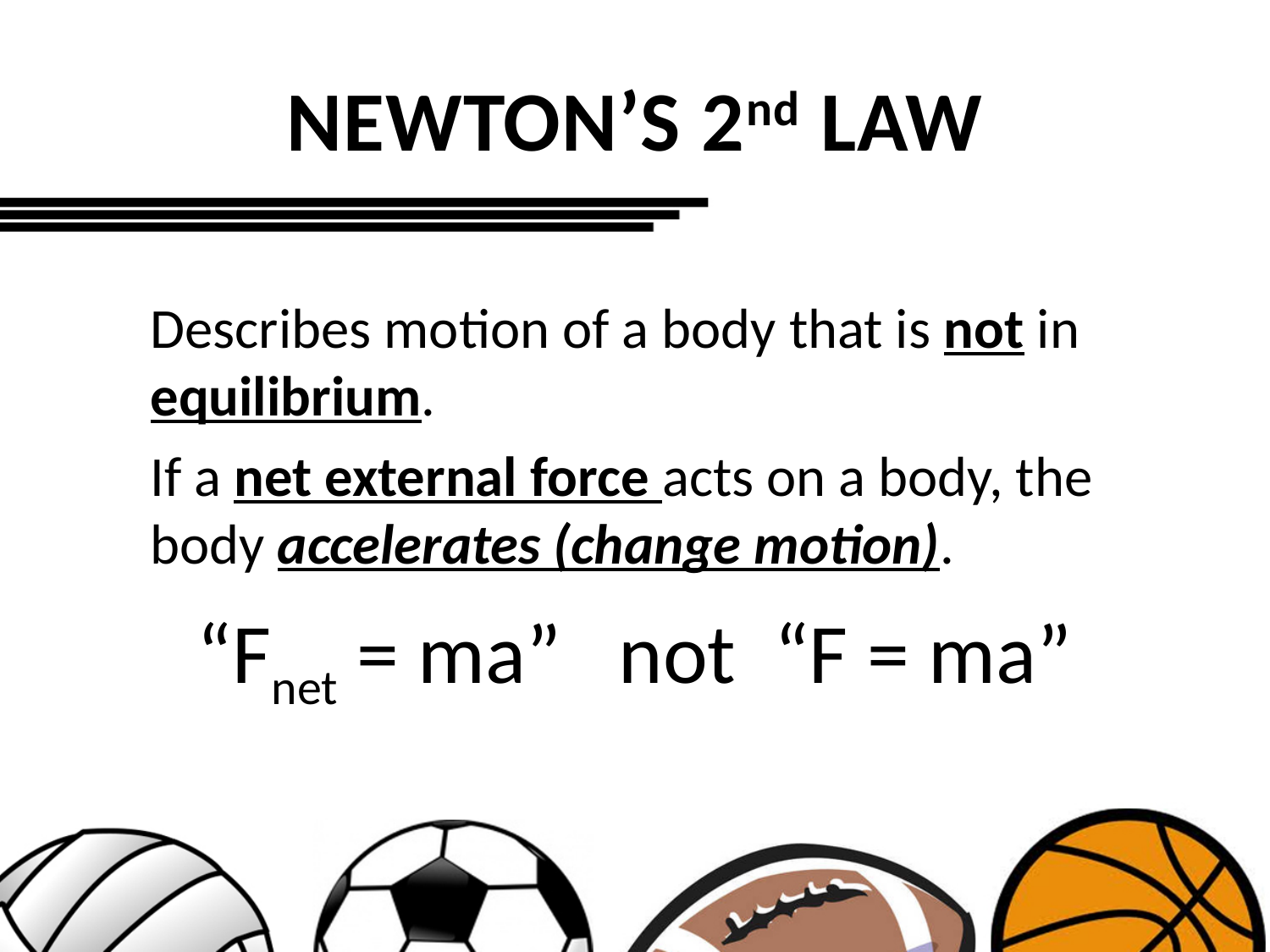

# NEWTON’S 2nd LAW
Describes motion of a body that is not in equilibrium.
If a net external force acts on a body, the body accelerates (change motion).
“Fnet = ma”   not  “F = ma”